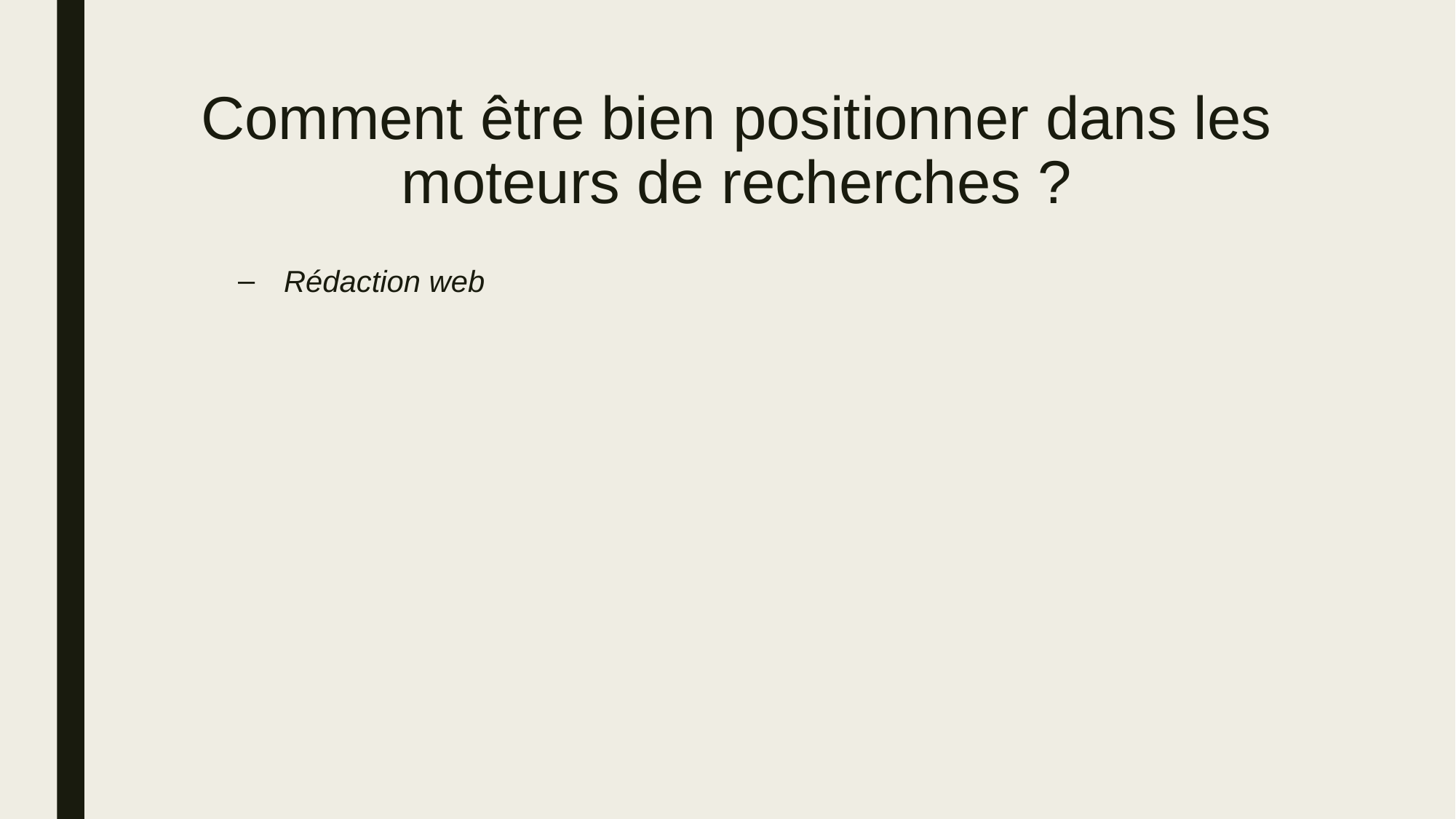

# Comment être bien positionner dans les moteurs de recherches ?
Rédaction web